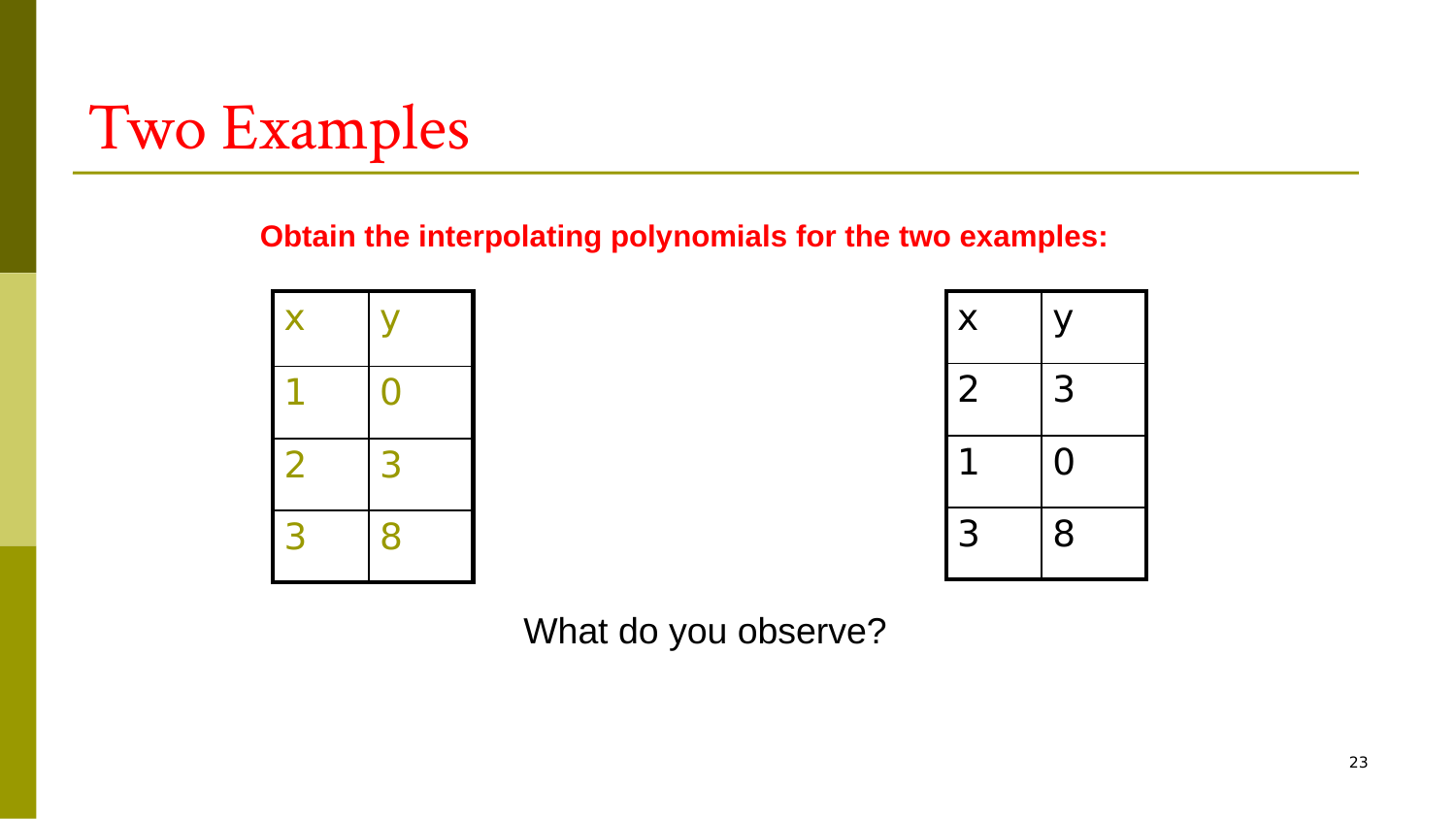

# Two Examples

Obtain the interpolating polynomials for the two examples:
| x | y |
| --- | --- |
| 1 | 0 |
| 2 | 3 |
| 3 | 8 |
| x | y |
| --- | --- |
| 2 | 3 |
| 1 | 0 |
| 3 | 8 |
What do you observe?

23